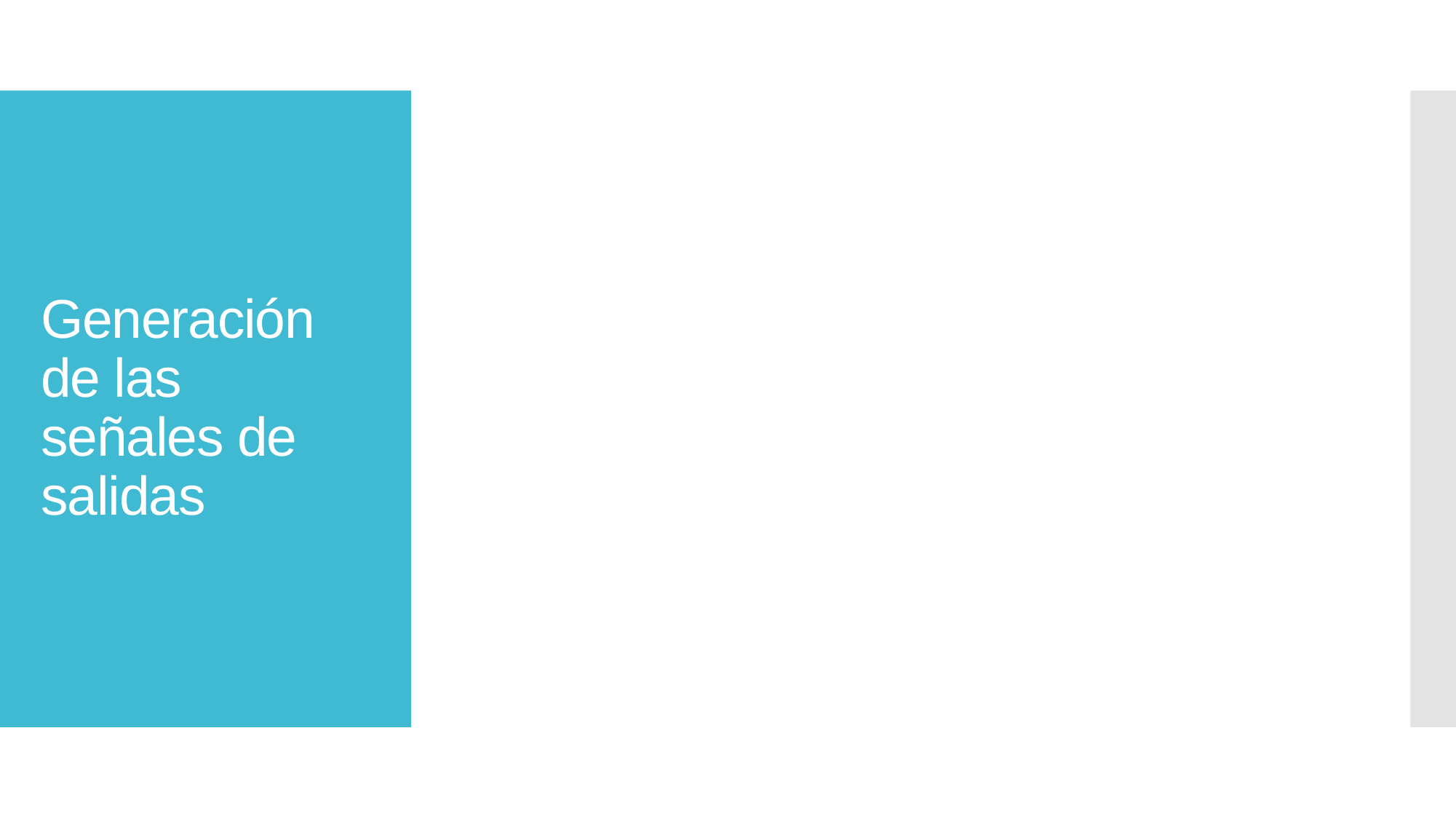

# Generación de las señales de salidas